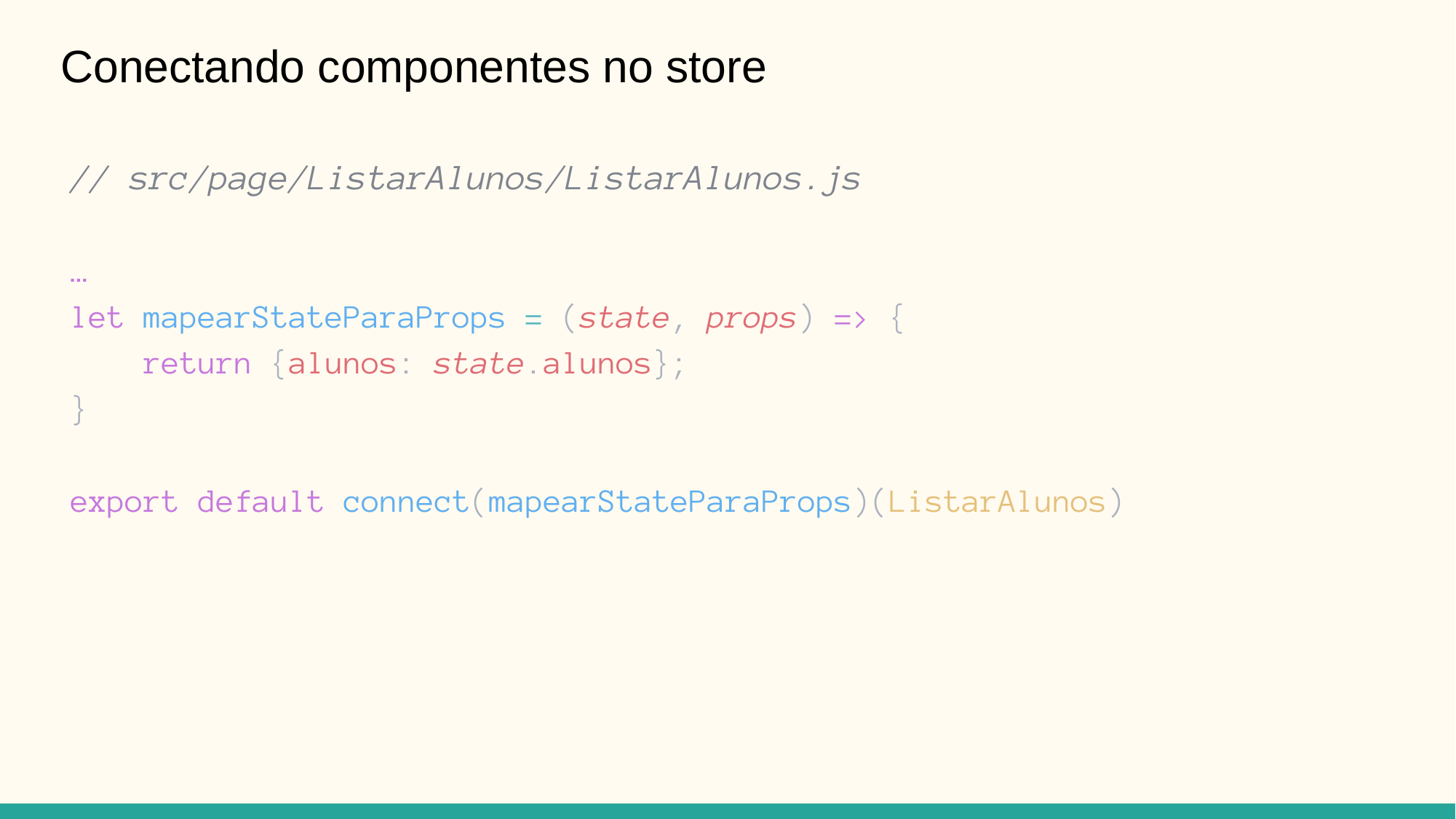

# Conectando componentes no store
// src/page/ListarAlunos/ListarAlunos.js

…
let mapearStateParaProps = (state, props) => {
    return {alunos: state.alunos};
}
export default connect(mapearStateParaProps)(ListarAlunos)